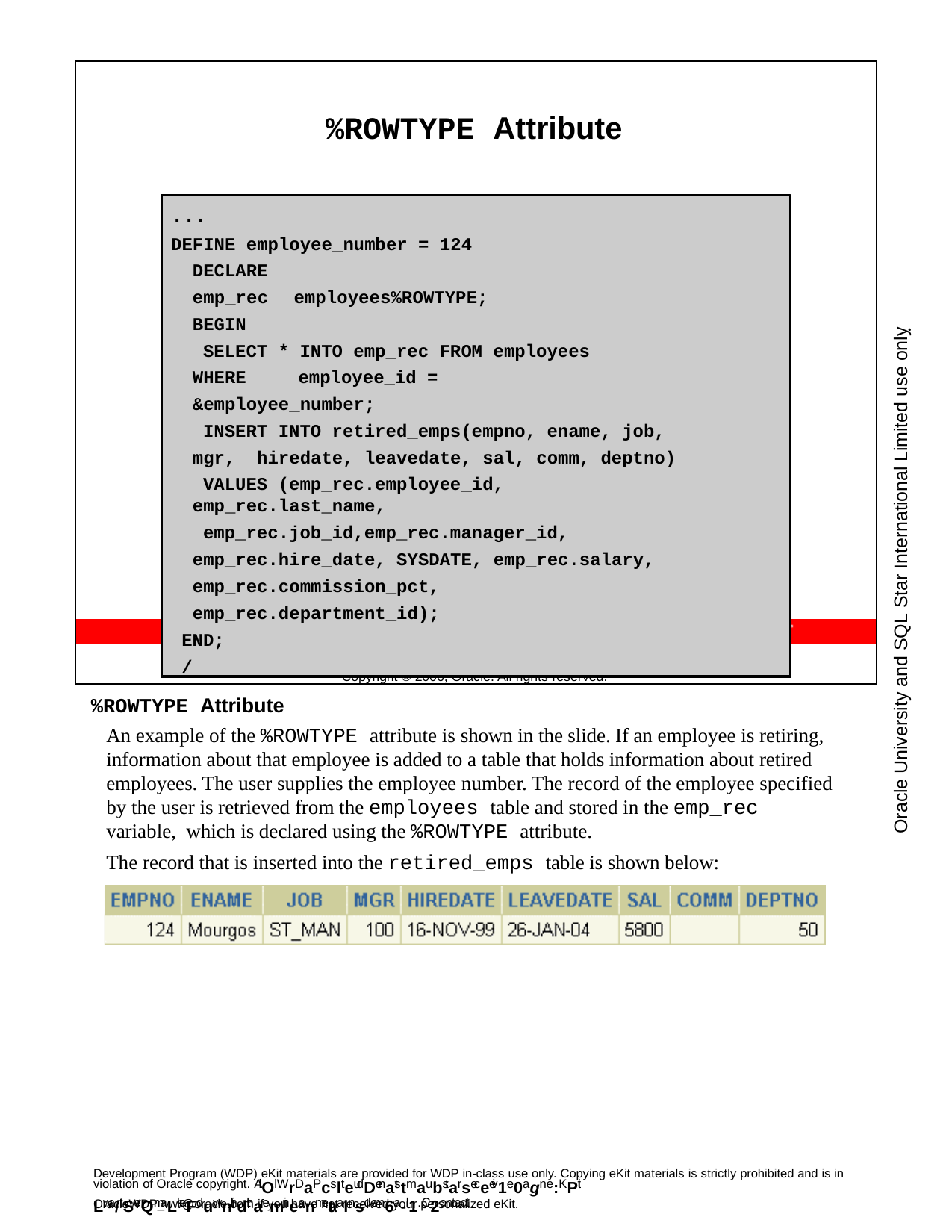

%ROWTYPE Attribute

Copyright © 2006, Oracle. All rights reserved.
...
DEFINE employee_number = 124  DECLARE
emp_rec	employees%ROWTYPE;  BEGIN
SELECT * INTO emp_rec FROM employees  WHERE	employee_id = &employee_number;
INSERT INTO retired_emps(empno, ename, job, mgr,  hiredate, leavedate, sal, comm, deptno)
VALUES (emp_rec.employee_id, emp_rec.last_name,
emp_rec.job_id,emp_rec.manager_id,  emp_rec.hire_date, SYSDATE, emp_rec.salary,  emp_rec.commission_pct, emp_rec.department_id);
END;
/
Oracle University and SQL Star International Limited use onlyฺ

%ROWTYPE Attribute
An example of the %ROWTYPE attribute is shown in the slide. If an employee is retiring,  information about that employee is added to a table that holds information about retired  employees. The user supplies the employee number. The record of the employee specified  by the user is retrieved from the employees table and stored in the emp_rec variable,  which is declared using the %ROWTYPE attribute.
The record that is inserted into the retired_emps table is shown below:

Development Program (WDP) eKit materials are provided for WDP in-class use only. Copying eKit materials is strictly prohibited and is in
violation of Oracle copyright. AlOl WrDaPcslteudDenatstmaubstarseceeiv1e0agn e:KPit Lwa/tSerQmaLrkeFduwnithdthaemir neanmetaalnsd em6a-il1. C2ontact
OracleWDP_ww@oracle.com if you have not received your personalized eKit.